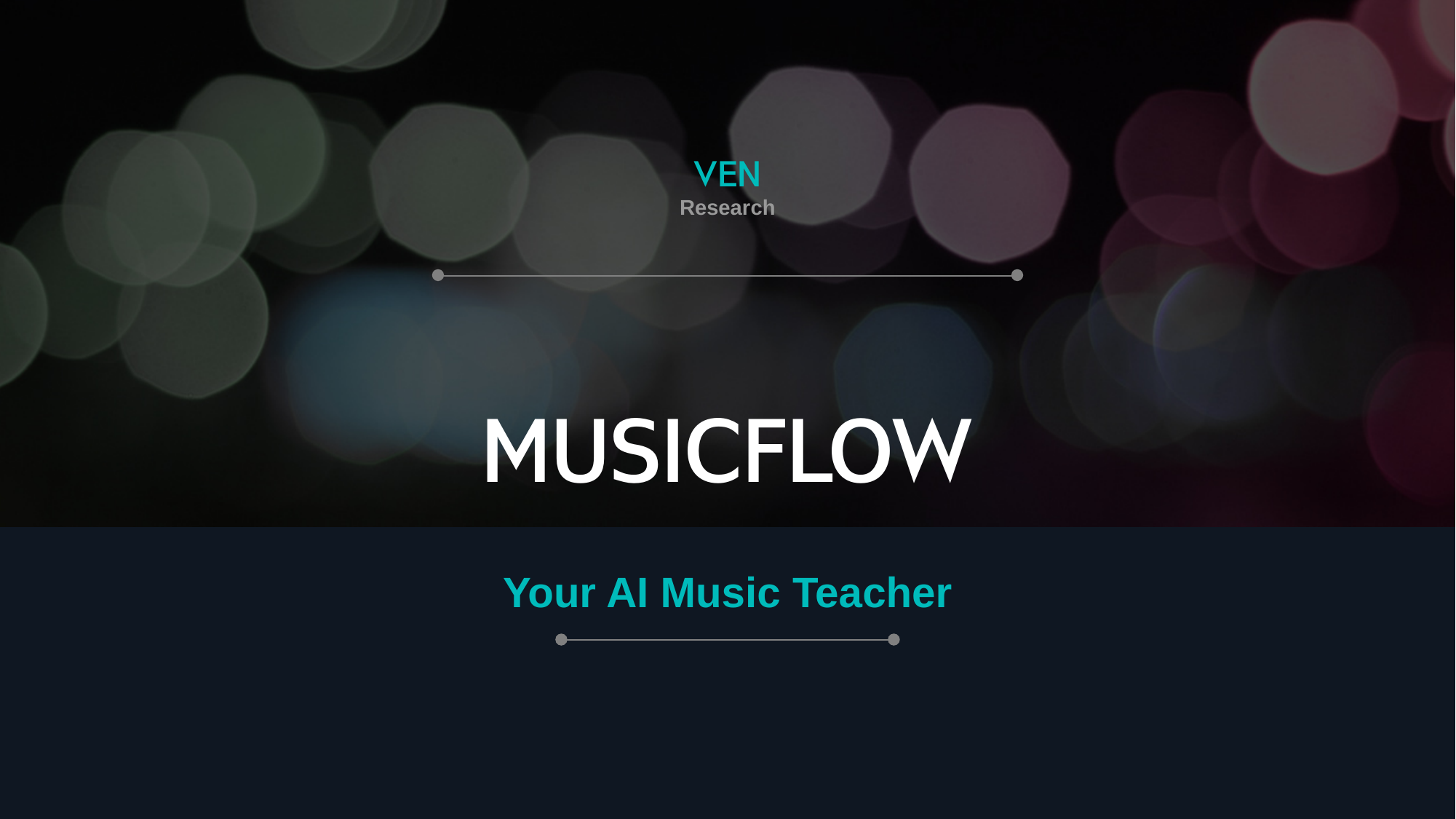

VEN
Research
# MUSICFLOW
Your AI Music Teacher